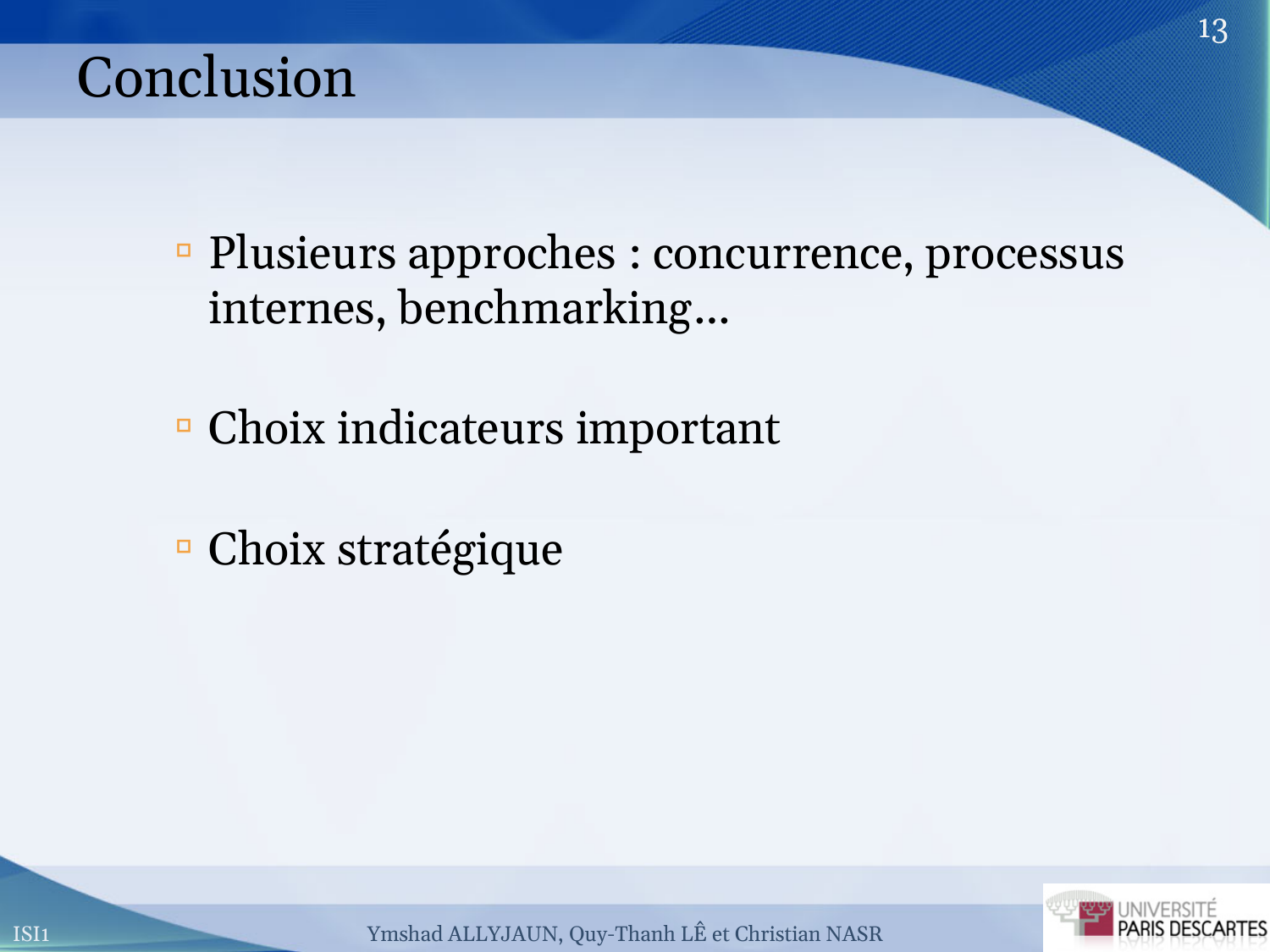

Conclusion
Plusieurs approches : concurrence, processus internes, benchmarking…

Choix indicateurs important

Choix stratégique